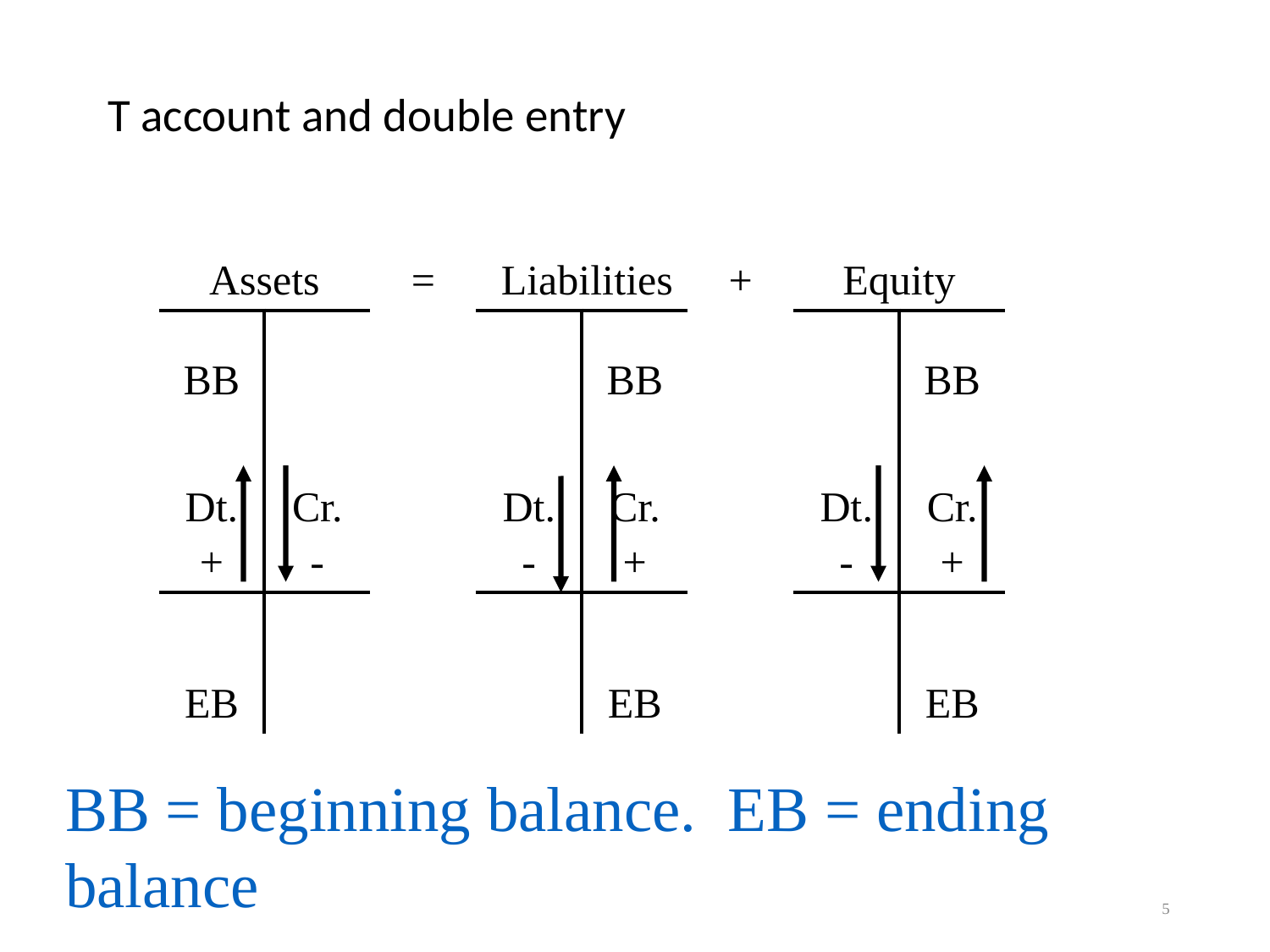

# T account and double entry
| Assets |  | = | Liabilities |  | + | Equity |  |
| --- | --- | --- | --- | --- | --- | --- | --- |
| BB |  |  |  | BB |  |  | BB |
| Dt. + | Cr. - |  | Dt. - | Cr. + |  | Dt. - | Cr. + |
| EB |  |  |  | EB |  |  | EB |

BB = beginning balance.  EB = ending balance
5